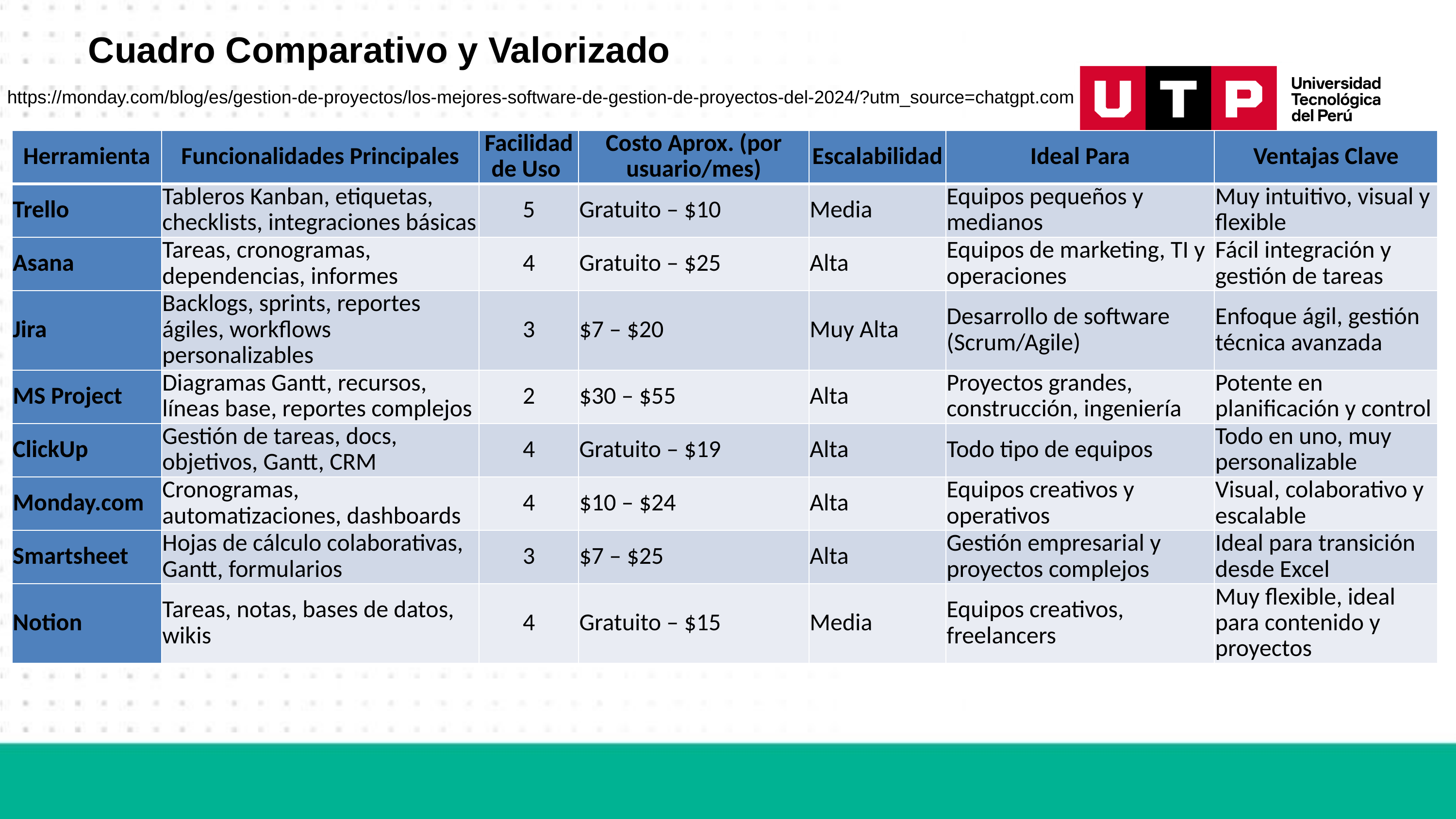

# Cuadro Comparativo y Valorizado
https://monday.com/blog/es/gestion-de-proyectos/los-mejores-software-de-gestion-de-proyectos-del-2024/?utm_source=chatgpt.com
| Herramienta | Funcionalidades Principales | Facilidad de Uso | Costo Aprox. (por usuario/mes) | Escalabilidad | Ideal Para | Ventajas Clave |
| --- | --- | --- | --- | --- | --- | --- |
| Trello | Tableros Kanban, etiquetas, checklists, integraciones básicas | 5 | Gratuito – $10 | Media | Equipos pequeños y medianos | Muy intuitivo, visual y flexible |
| Asana | Tareas, cronogramas, dependencias, informes | 4 | Gratuito – $25 | Alta | Equipos de marketing, TI y operaciones | Fácil integración y gestión de tareas |
| Jira | Backlogs, sprints, reportes ágiles, workflows personalizables | 3 | $7 – $20 | Muy Alta | Desarrollo de software (Scrum/Agile) | Enfoque ágil, gestión técnica avanzada |
| MS Project | Diagramas Gantt, recursos, líneas base, reportes complejos | 2 | $30 – $55 | Alta | Proyectos grandes, construcción, ingeniería | Potente en planificación y control |
| ClickUp | Gestión de tareas, docs, objetivos, Gantt, CRM | 4 | Gratuito – $19 | Alta | Todo tipo de equipos | Todo en uno, muy personalizable |
| Monday.com | Cronogramas, automatizaciones, dashboards | 4 | $10 – $24 | Alta | Equipos creativos y operativos | Visual, colaborativo y escalable |
| Smartsheet | Hojas de cálculo colaborativas, Gantt, formularios | 3 | $7 – $25 | Alta | Gestión empresarial y proyectos complejos | Ideal para transición desde Excel |
| Notion | Tareas, notas, bases de datos, wikis | 4 | Gratuito – $15 | Media | Equipos creativos, freelancers | Muy flexible, ideal para contenido y proyectos |